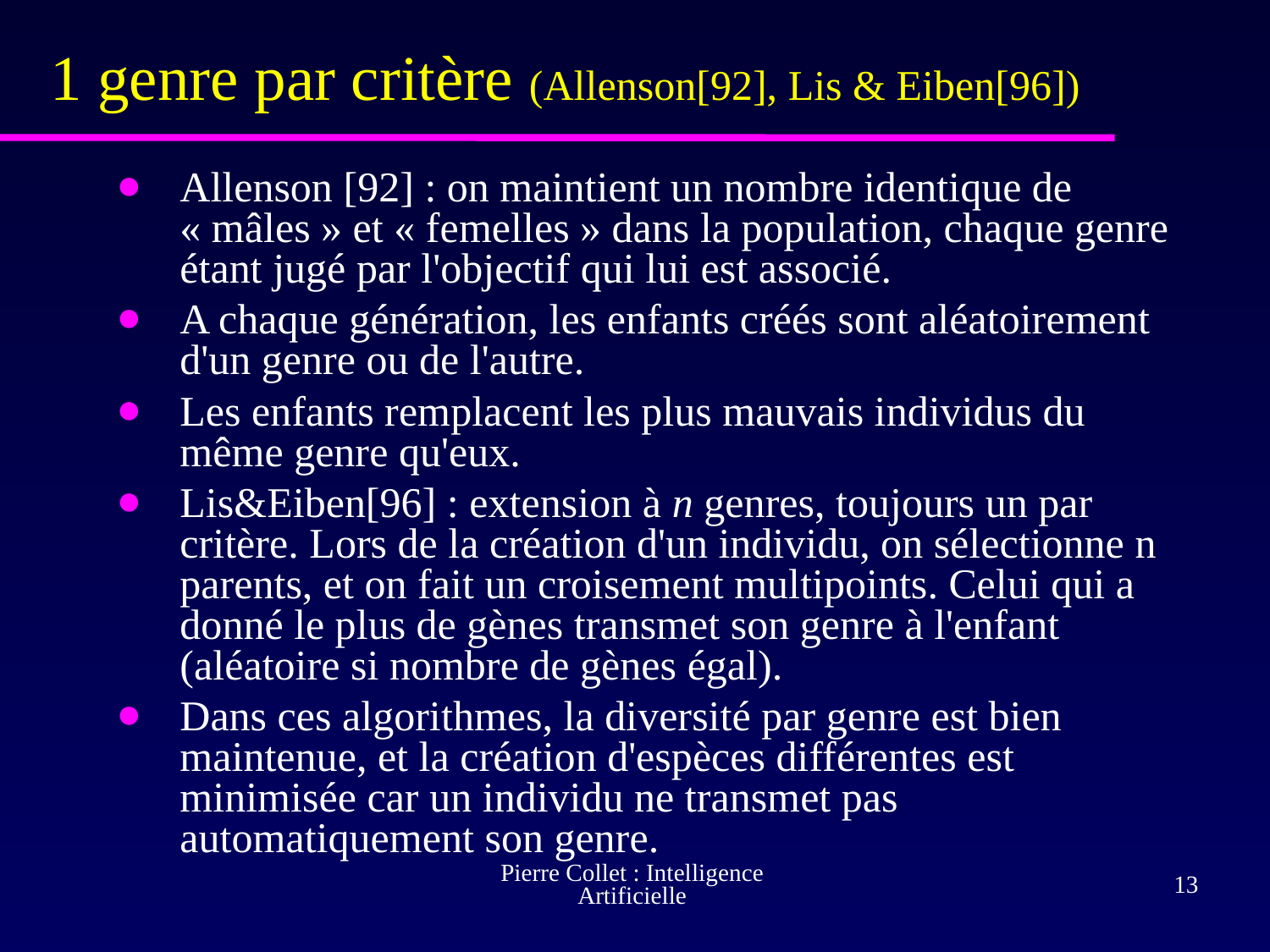

# 1 genre par critère (Allenson[92], Lis & Eiben[96])‏
Allenson [92] : on maintient un nombre identique de « mâles » et « femelles » dans la population, chaque genre étant jugé par l'objectif qui lui est associé.
A chaque génération, les enfants créés sont aléatoirement d'un genre ou de l'autre.
Les enfants remplacent les plus mauvais individus du même genre qu'eux.
Lis&Eiben[96] : extension à n genres, toujours un par critère. Lors de la création d'un individu, on sélectionne n parents, et on fait un croisement multipoints. Celui qui a donné le plus de gènes transmet son genre à l'enfant (aléatoire si nombre de gènes égal).
Dans ces algorithmes, la diversité par genre est bien maintenue, et la création d'espèces différentes est minimisée car un individu ne transmet pas automatiquement son genre.
Pierre Collet : Intelligence Artificielle
13